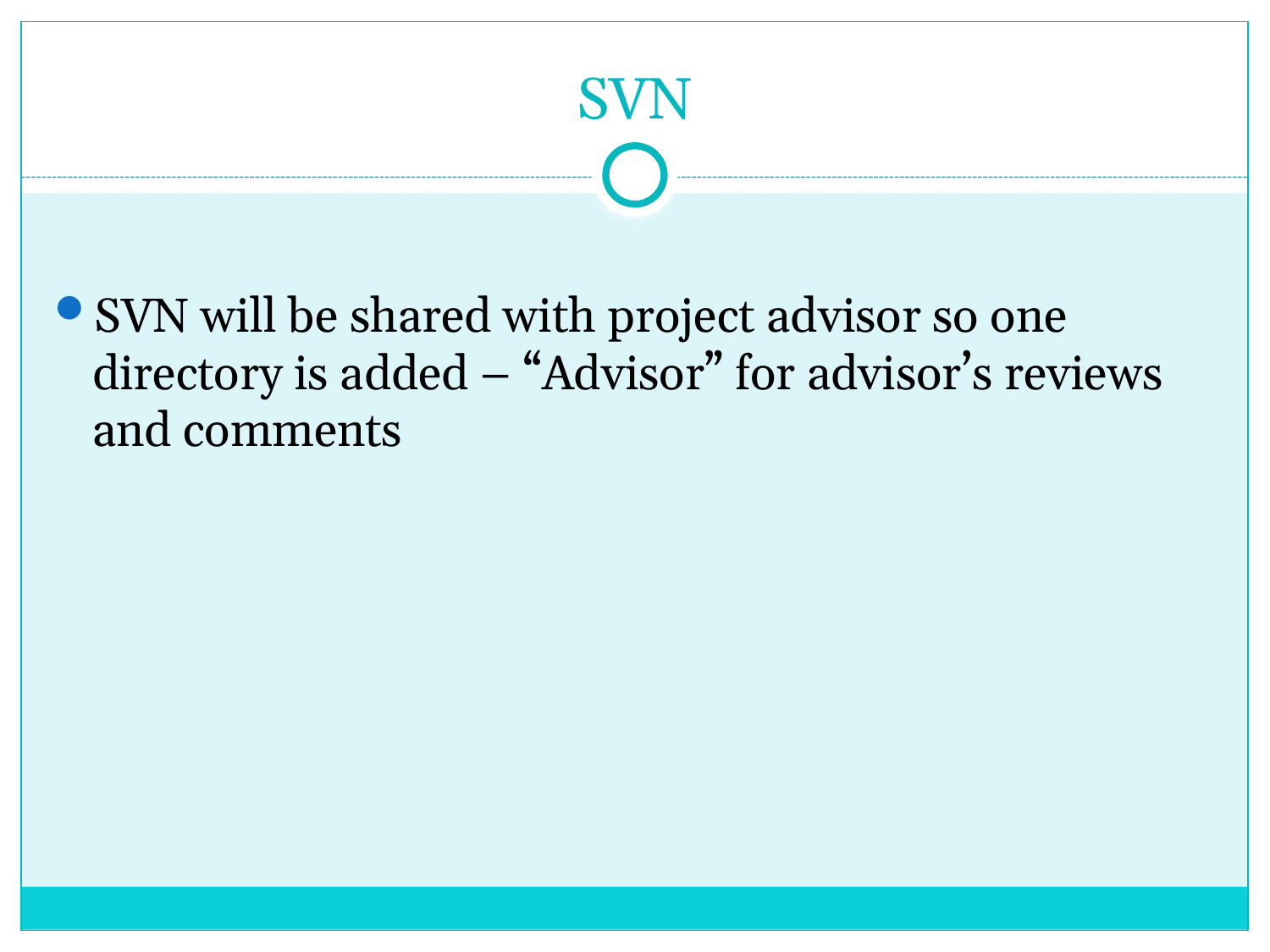

# SVN

SVN will be shared with project advisor so one directory is added – “Advisor” for advisor’s reviews and comments